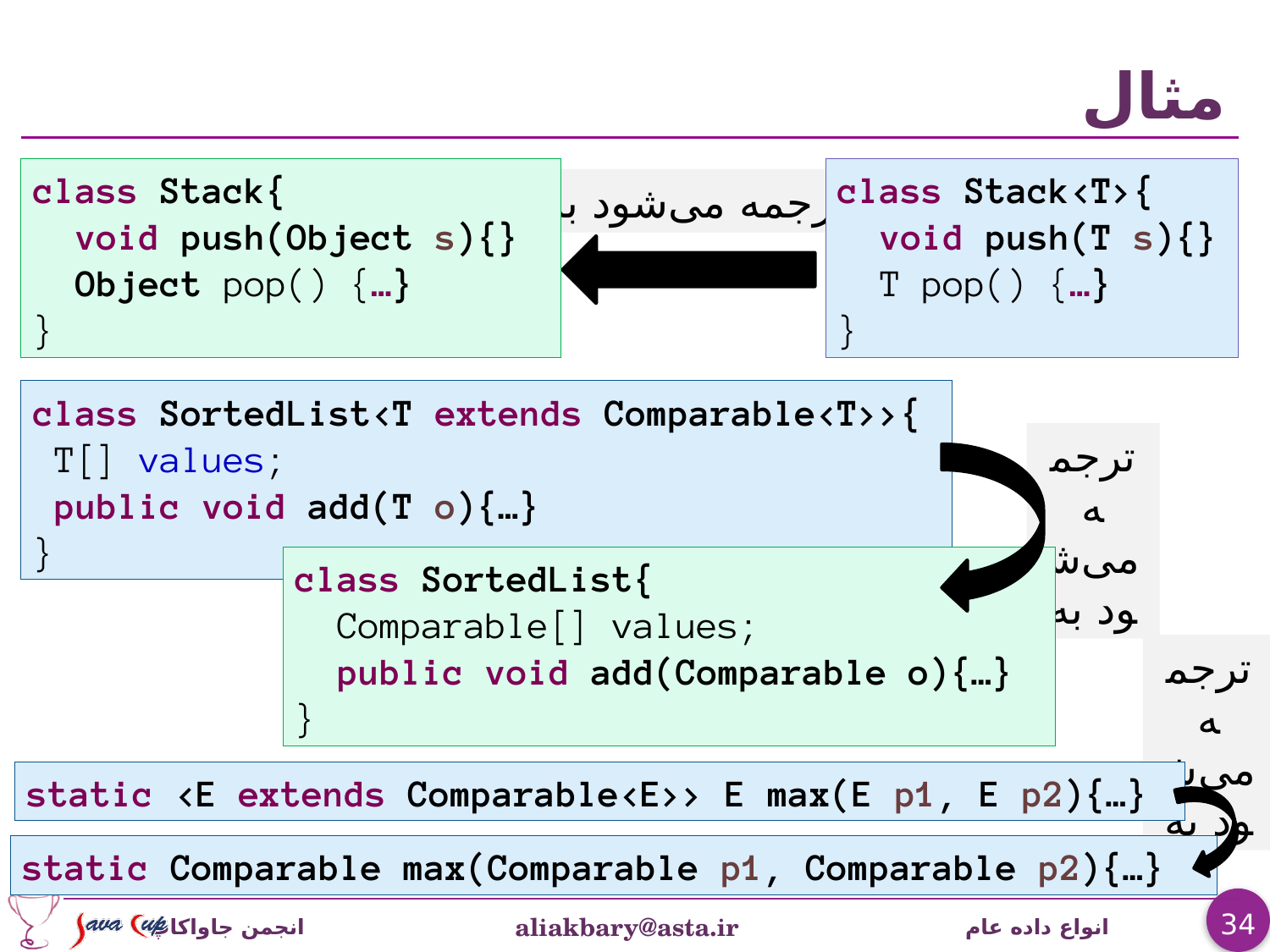

# مثال

class Stack{
  void push(Object s){}
  Object pop() {…}
}
class Stack<T>{
  void push(T s){}
  T pop() {…}
}
ترجمه می‌شود به

class SortedList<T extends Comparable<T>>{
 T[] values;
 public void add(T o){…}
}
ترجمه می‌شود به

class SortedList{
  Comparable[] values;
  public void add(Comparable o){…}
}
ترجمه می‌شود به
static <E extends Comparable<E>> E max(E p1, E p2){…}

static Comparable max(Comparable p1, Comparable p2){…}